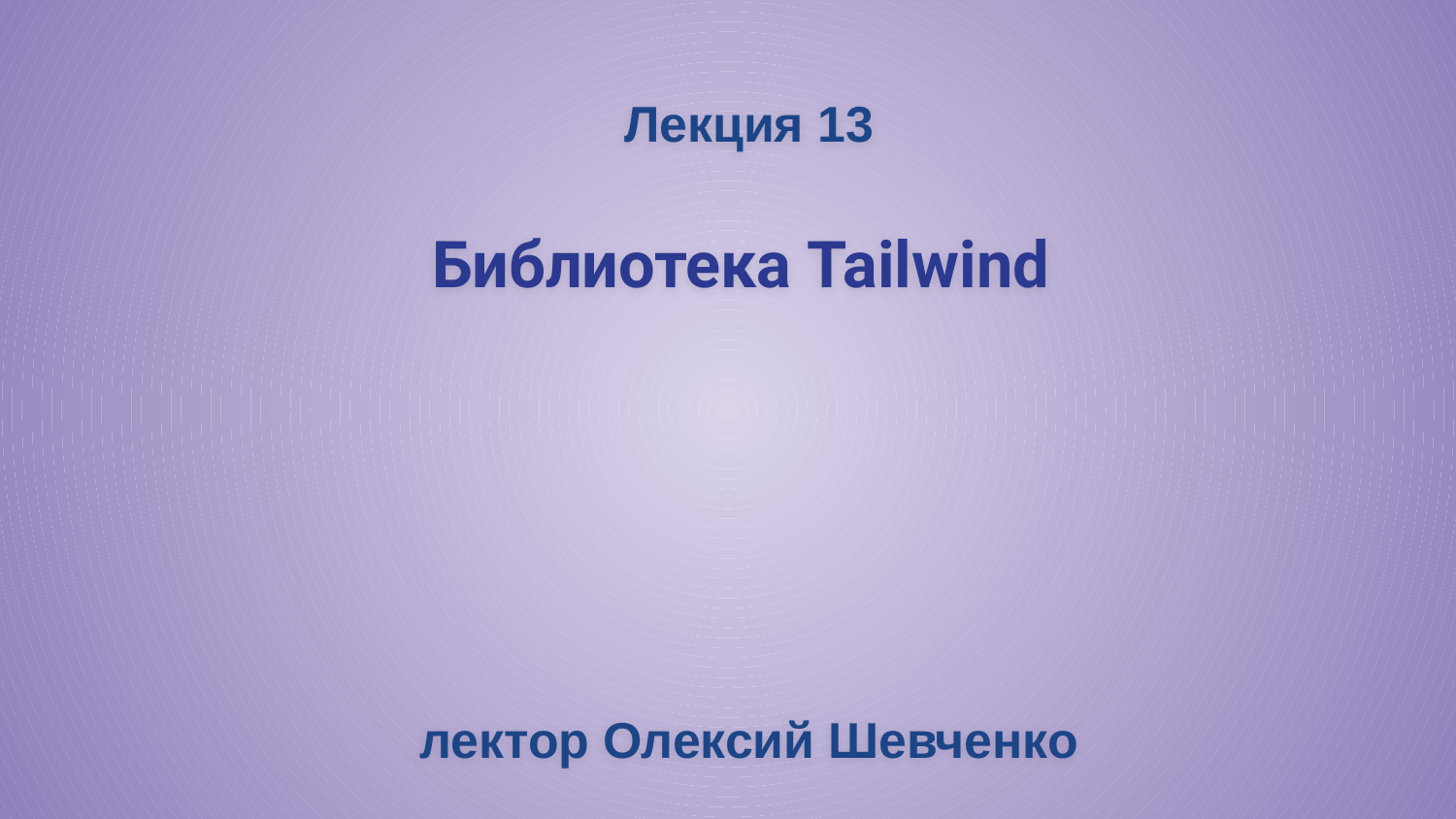

Лекция 13

Библиотека Tailwind

лектор Олексий Шевченко